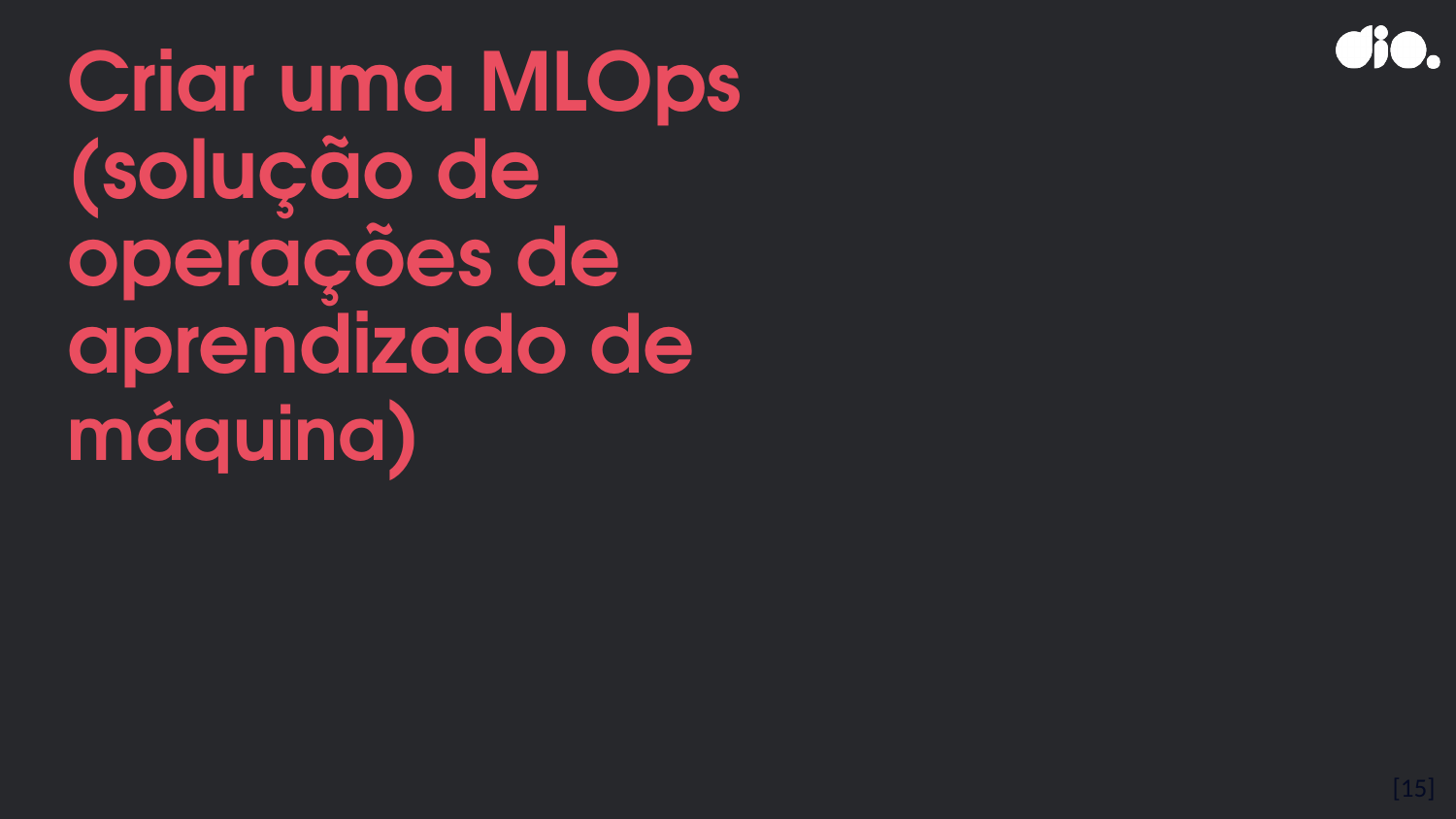

# Criar uma MLOps (solução de operações de aprendizado de máquina)
[15]